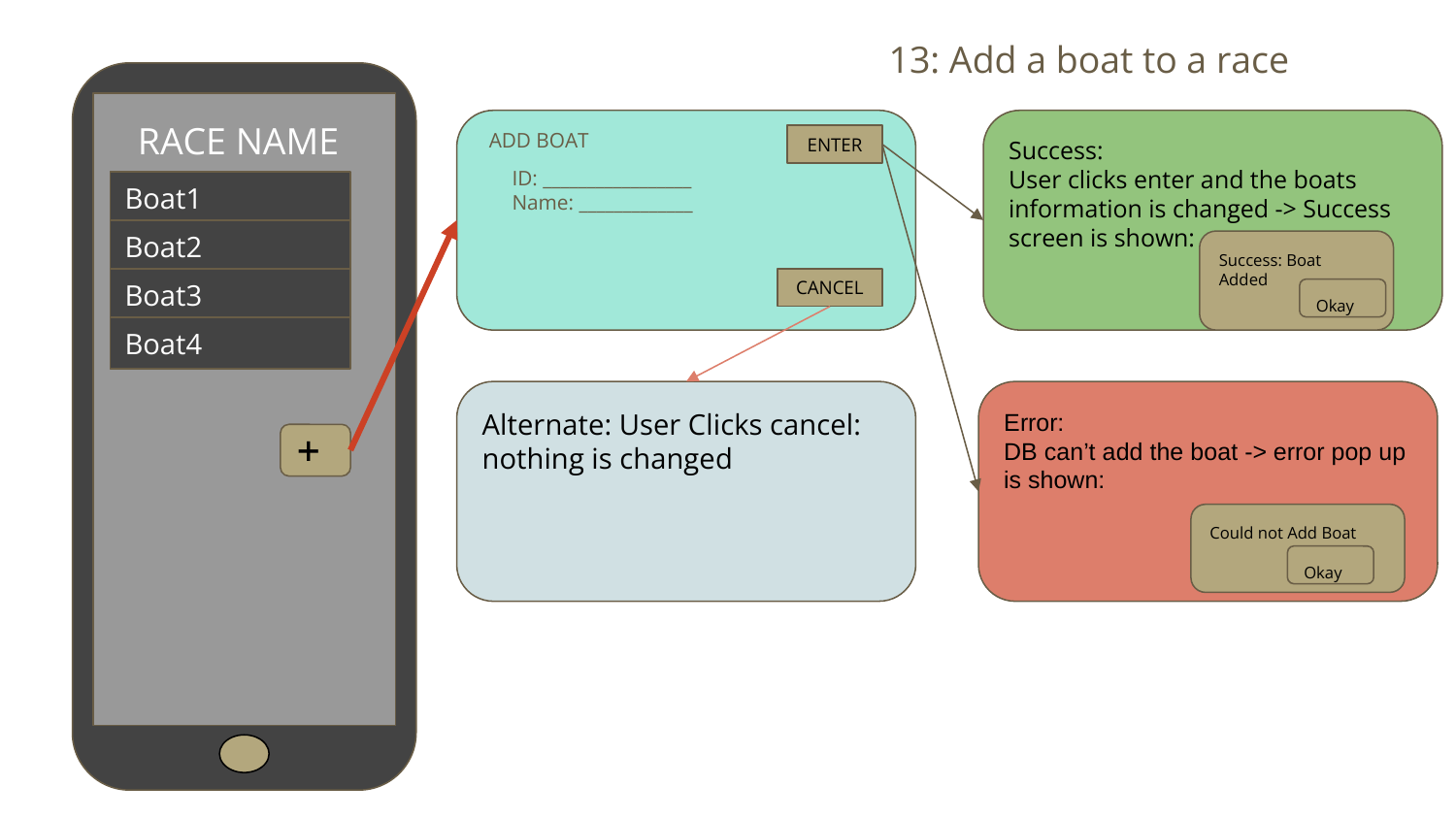

13: Add a boat to a race

RACE NAME

Success:
User clicks enter and the boats information is changed -> Success screen is shown:
ADD BOAT
ENTER
ID: _________________
Name: _____________
Boat1
Boat2
Success: Boat Added
Boat3
CANCEL
Okay
Boat4
Alternate: User Clicks cancel: nothing is changed
Error:
DB can’t add the boat -> error pop up is shown:
➕
Could not Add Boat
Okay